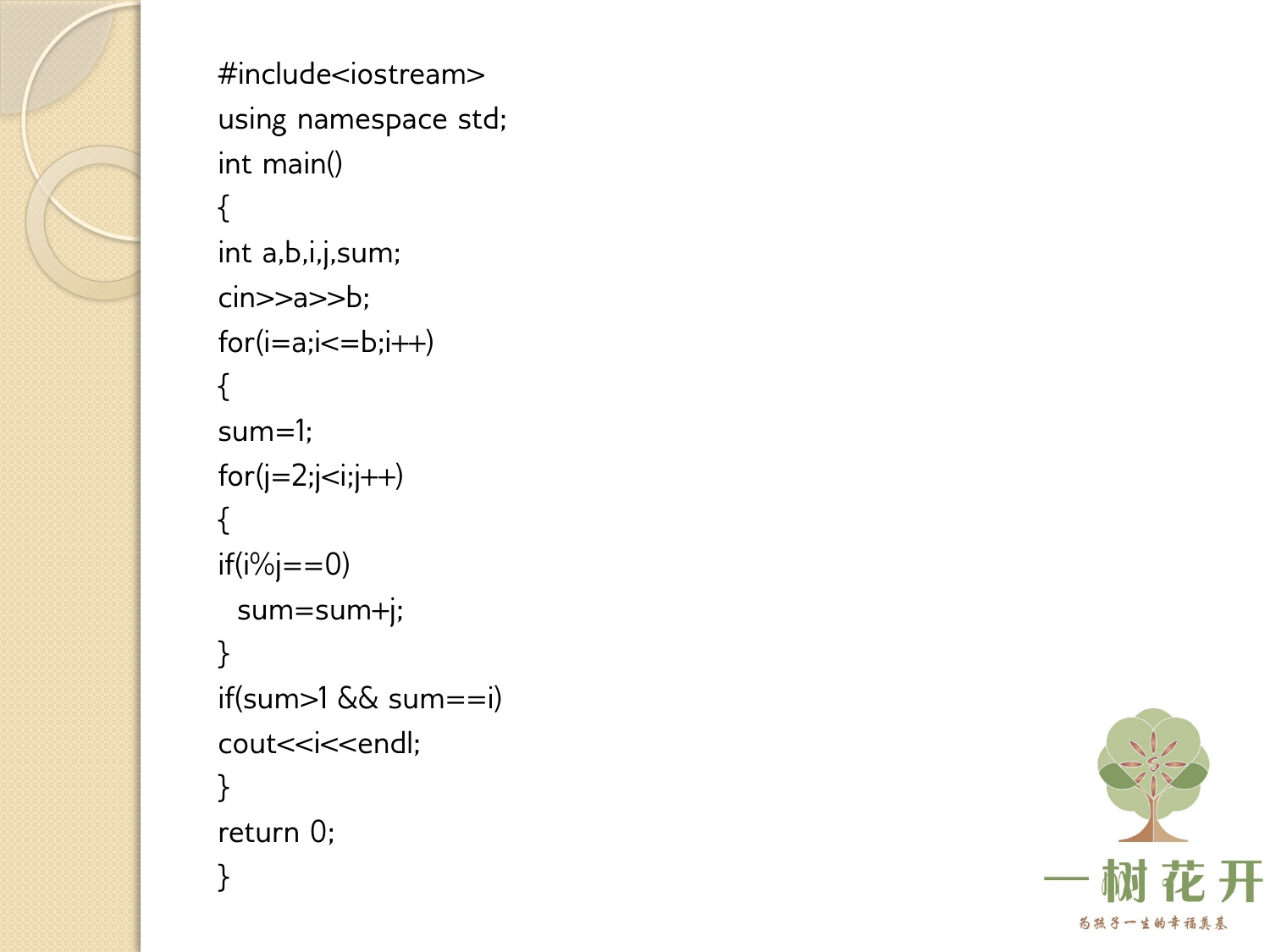

#include<iostream>
using namespace std;
int main()
{
	int a,b,i,j,sum;
	cin>>a>>b;
	for(i=a;i<=b;i++)
	{
		sum=1;
		for(j=2;j<i;j++)
		{
			if(i%j==0)
			  sum=sum+j;
		}
		if(sum>1 && sum==i)
			cout<<i<<endl;
	}
	return 0;
}